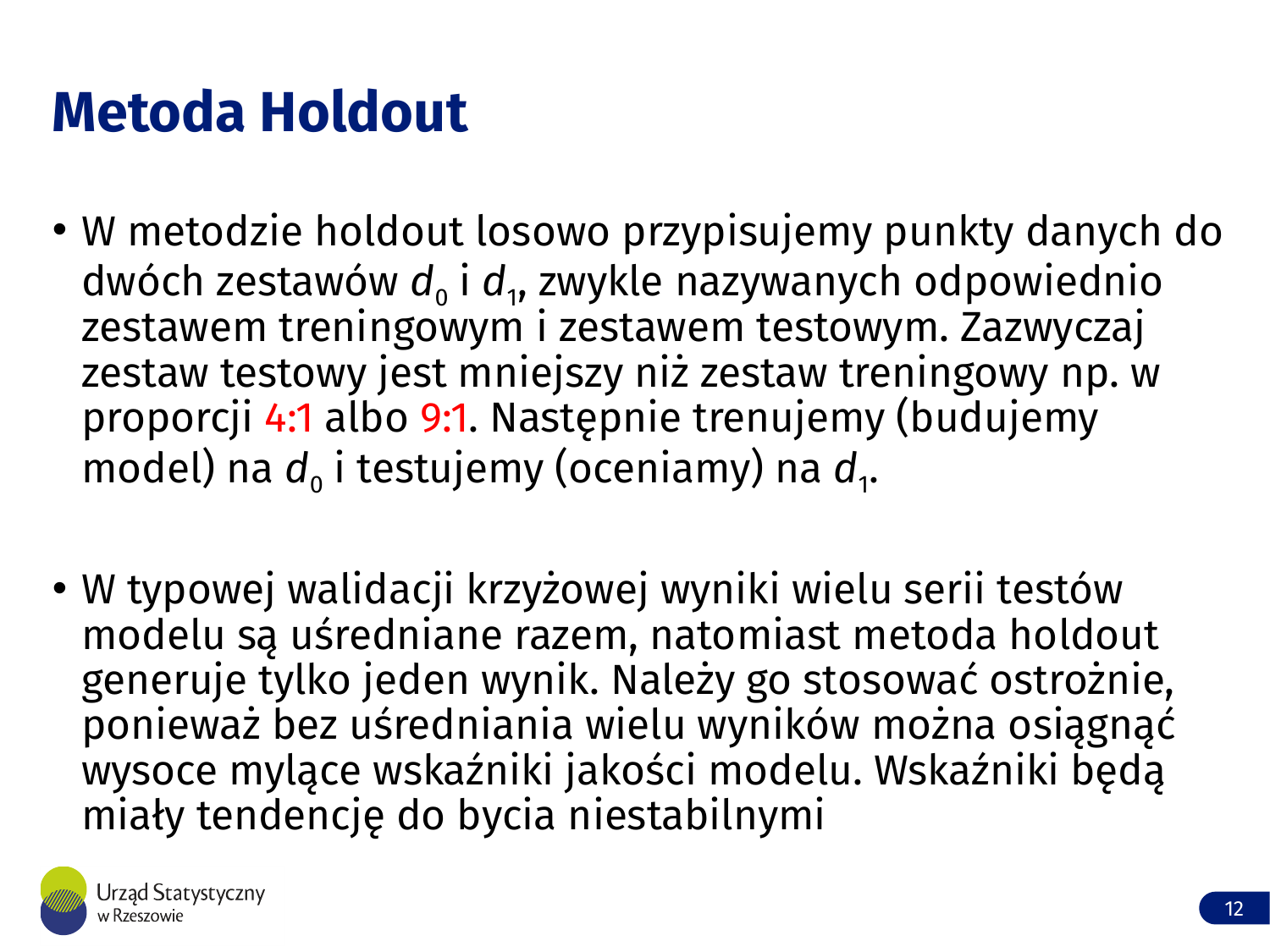

# Metoda Holdout
W metodzie holdout losowo przypisujemy punkty danych do dwóch zestawów d0 i d1, zwykle nazywanych odpowiednio zestawem treningowym i zestawem testowym. Zazwyczaj zestaw testowy jest mniejszy niż zestaw treningowy np. w proporcji 4:1 albo 9:1. Następnie trenujemy (budujemy model) na d0 i testujemy (oceniamy) na d1.

W typowej walidacji krzyżowej wyniki wielu serii testów modelu są uśredniane razem, natomiast metoda holdout generuje tylko jeden wynik. Należy go stosować ostrożnie, ponieważ bez uśredniania wielu wyników można osiągnąć wysoce mylące wskaźniki jakości modelu. Wskaźniki będą miały tendencję do bycia niestabilnymi
12